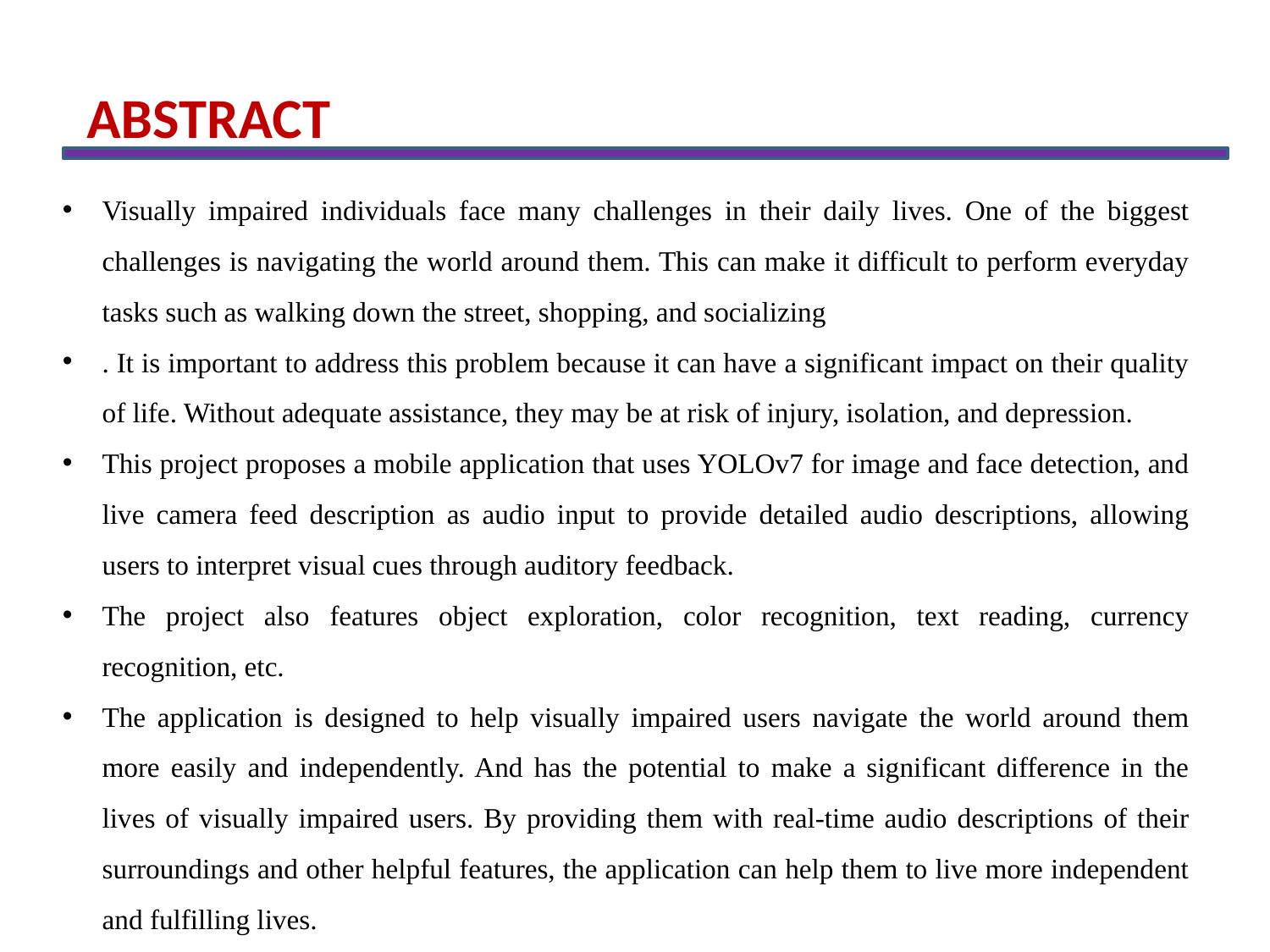

ABSTRACT

Visually impaired individuals face many challenges in their daily lives. One of the biggest challenges is navigating the world around them. This can make it difficult to perform everyday tasks such as walking down the street, shopping, and socializing
. It is important to address this problem because it can have a significant impact on their quality of life. Without adequate assistance, they may be at risk of injury, isolation, and depression.
This project proposes a mobile application that uses YOLOv7 for image and face detection, and live camera feed description as audio input to provide detailed audio descriptions, allowing users to interpret visual cues through auditory feedback.
The project also features object exploration, color recognition, text reading, currency recognition, etc.
The application is designed to help visually impaired users navigate the world around them more easily and independently. And has the potential to make a significant difference in the lives of visually impaired users. By providing them with real-time audio descriptions of their surroundings and other helpful features, the application can help them to live more independent and fulfilling lives.